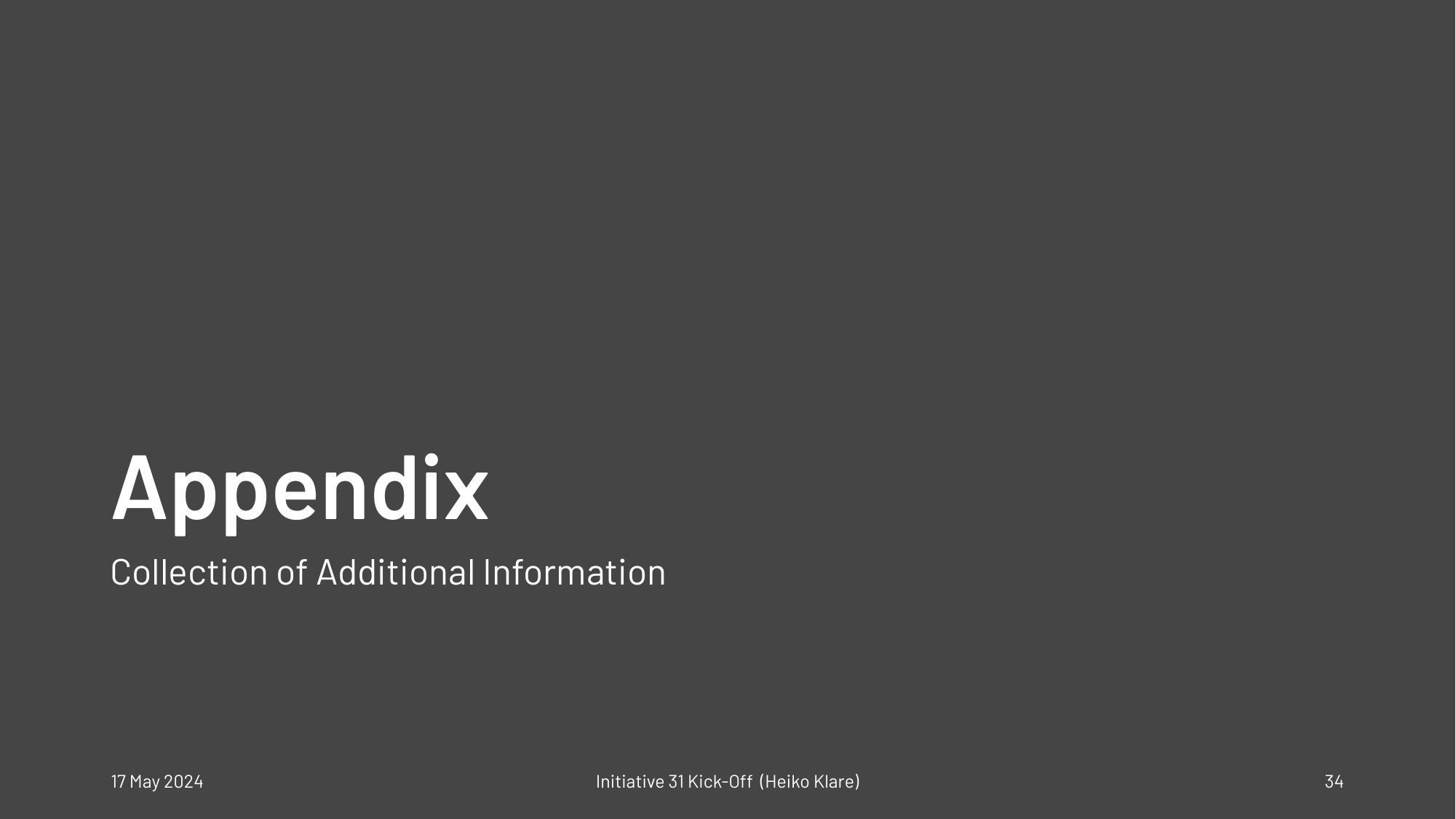

# Appendix
Collection of Additional Information
17 May 2024
Initiative 31 Kick-Off  (Heiko Klare)
34